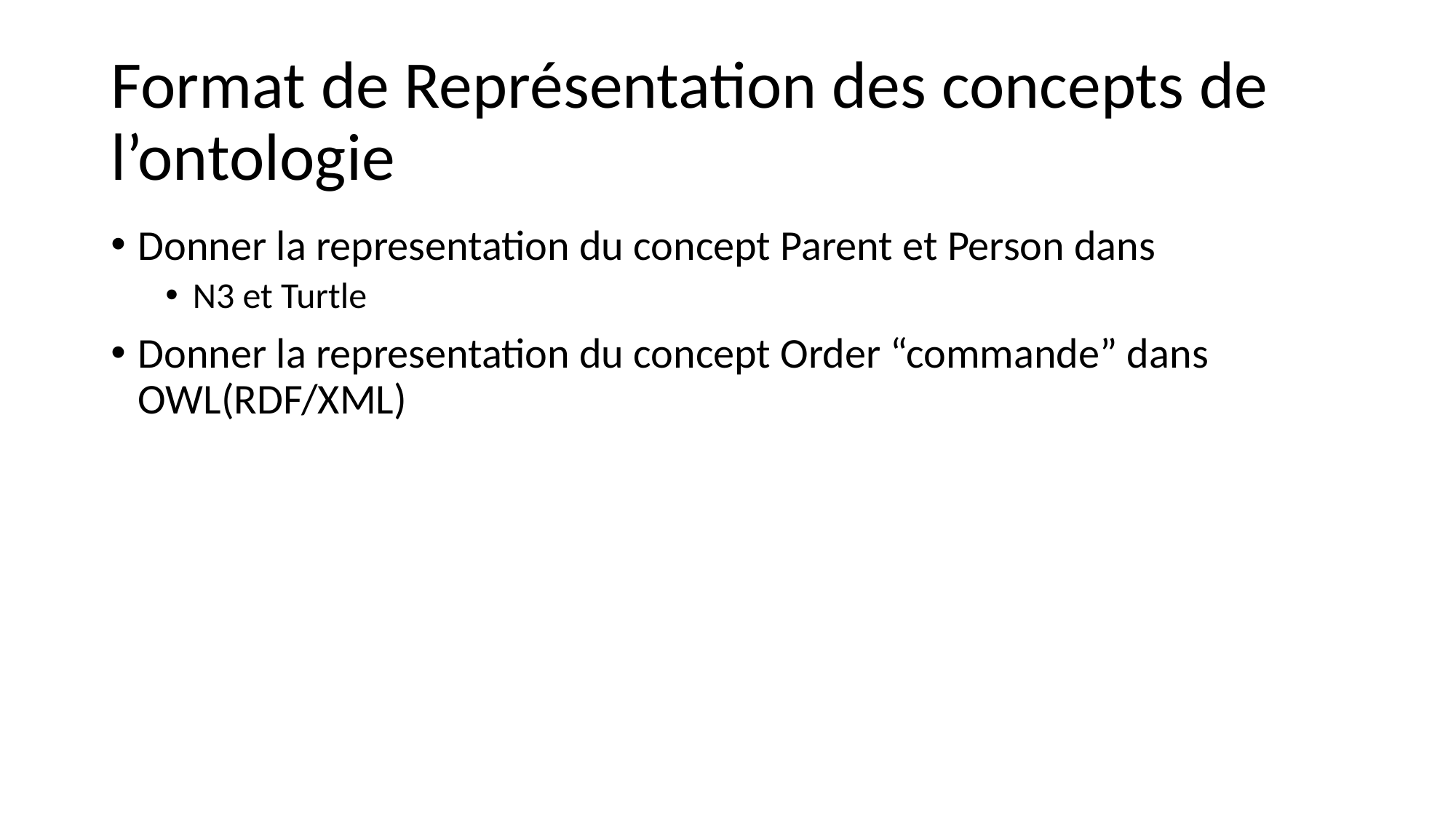

# Format de Représentation des concepts de l’ontologie
Donner la representation du concept Parent et Person dans
N3 et Turtle
Donner la representation du concept Order “commande” dans OWL(RDF/XML)